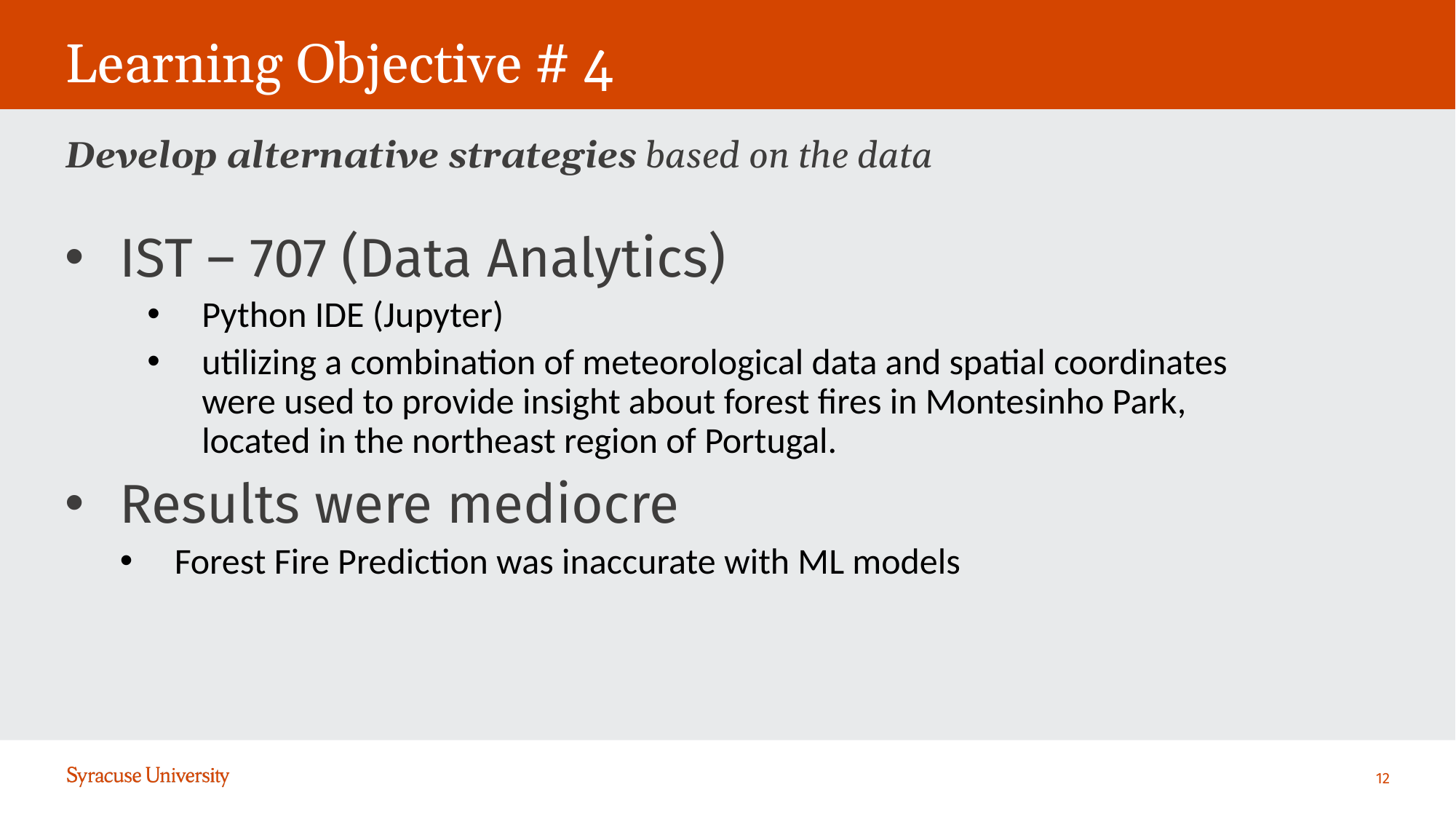

# Learning Objective # 4
Develop alternative strategies based on the data
IST – 707 (Data Analytics)
Python IDE (Jupyter)
utilizing a combination of meteorological data and spatial coordinates were used to provide insight about forest fires in Montesinho Park, located in the northeast region of Portugal.
Results were mediocre
Forest Fire Prediction was inaccurate with ML models

12